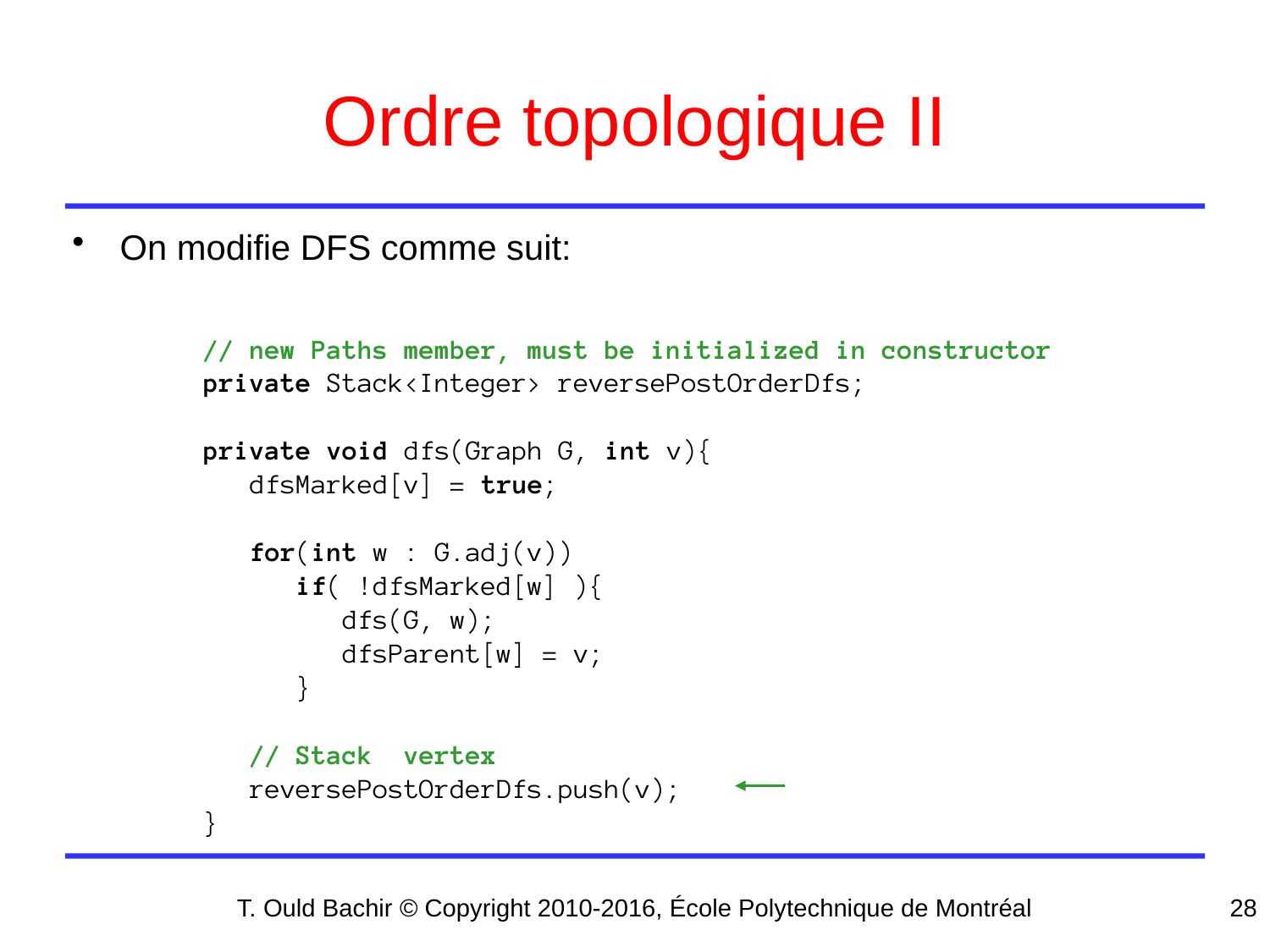

# Ordre topologique II
On modifie DFS comme suit:
   // new Paths member, must be initialized in constructor
   private Stack<Integer> reversePostOrderDfs;

   private void dfs(Graph G, int v){
      dfsMarked[v] = true;

      for(int w : G.adj(v))
         if( !dfsMarked[w] ){
            dfs(G, w);
            dfsParent[w] = v;
         }

      // Stack  vertex
      reversePostOrderDfs.push(v);
   }

T. Ould Bachir © Copyright 2010-2016, École Polytechnique de Montréal
28